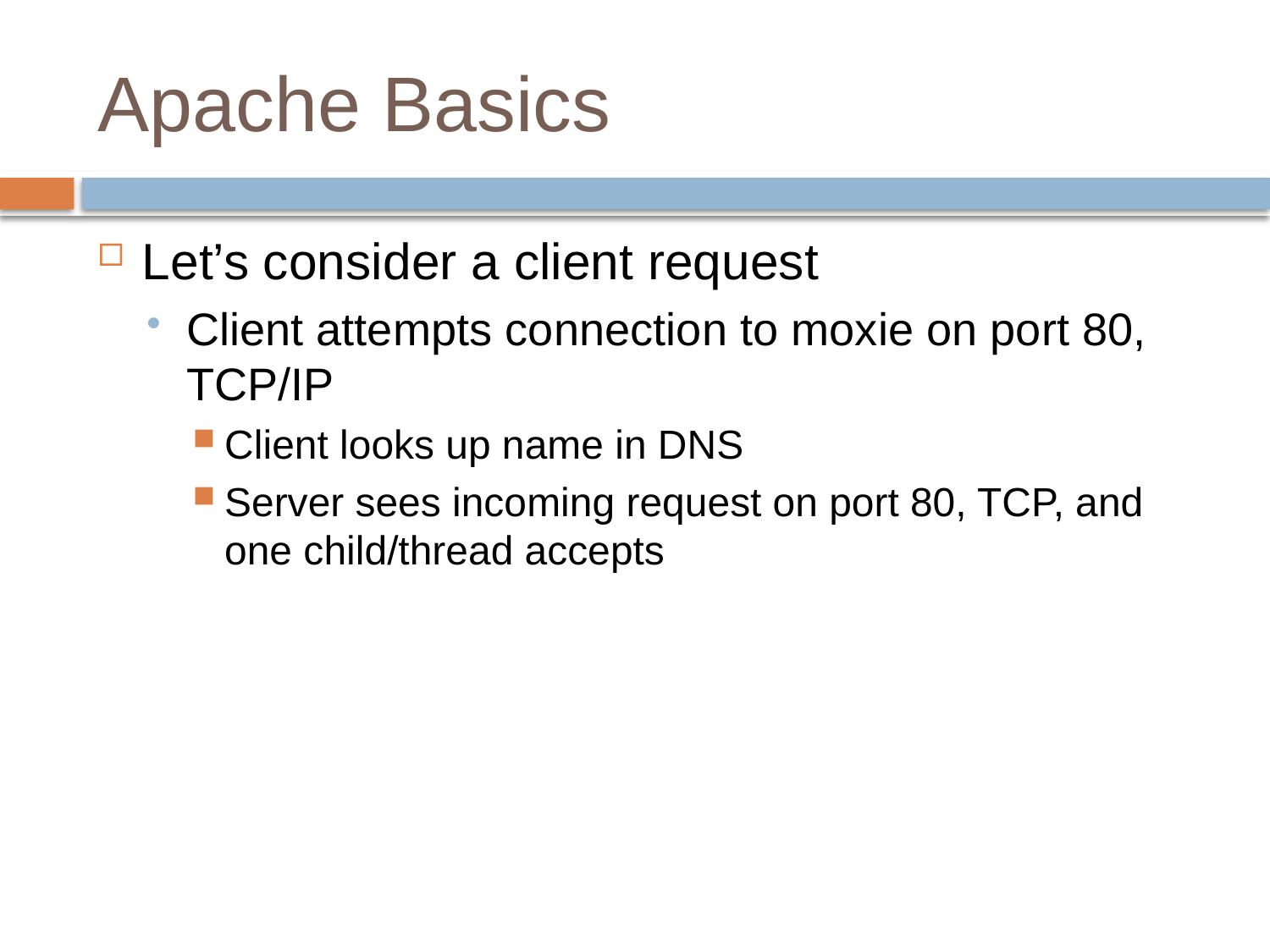

# Apache Basics
Let’s consider a client request
Client attempts connection to moxie on port 80, TCP/IP
Client looks up name in DNS
Server sees incoming request on port 80, TCP, and one child/thread accepts